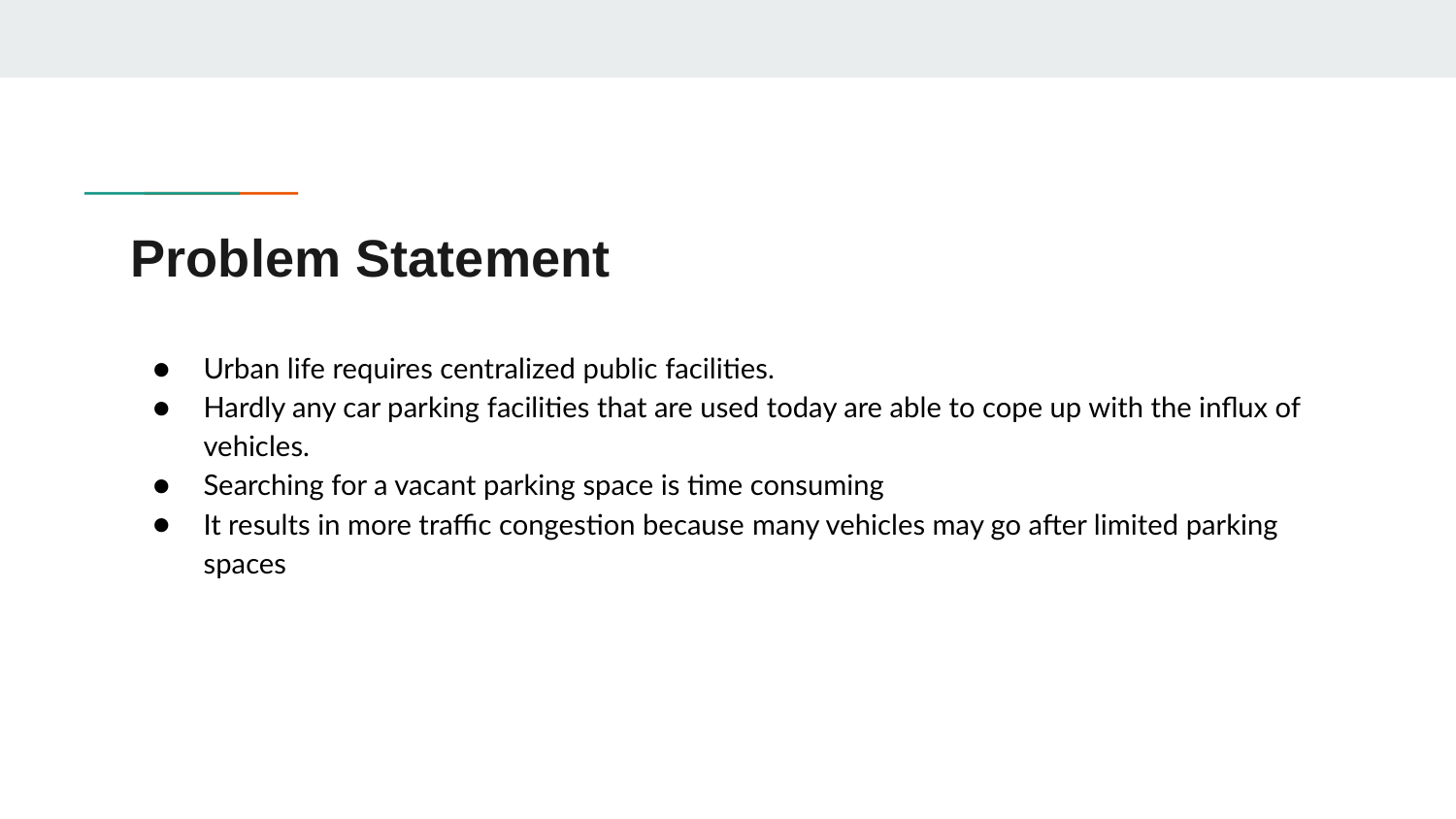

# Problem Statement
Urban life requires centralized public facilities.
Hardly any car parking facilities that are used today are able to cope up with the influx of vehicles.
Searching for a vacant parking space is time consuming
It results in more traffic congestion because many vehicles may go after limited parking spaces